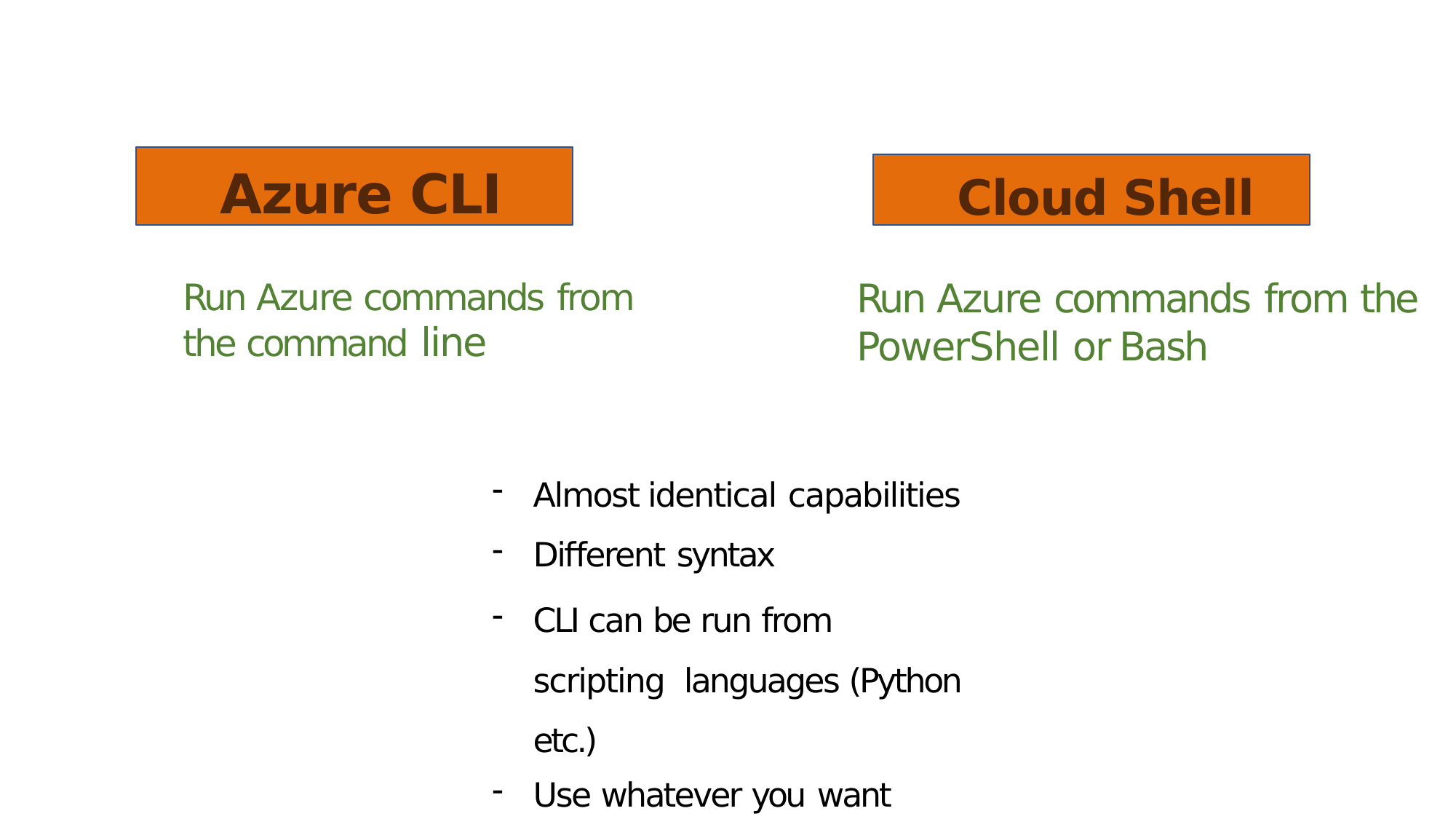

Azure CLI
Cloud Shell
PowerShell
Run Azure commands from  the command line
Run Azure commands from the PowerShell or Bash
Almost identical capabilities
Different syntax
CLI can be run from scripting  languages (Python etc.)
Use whatever you want